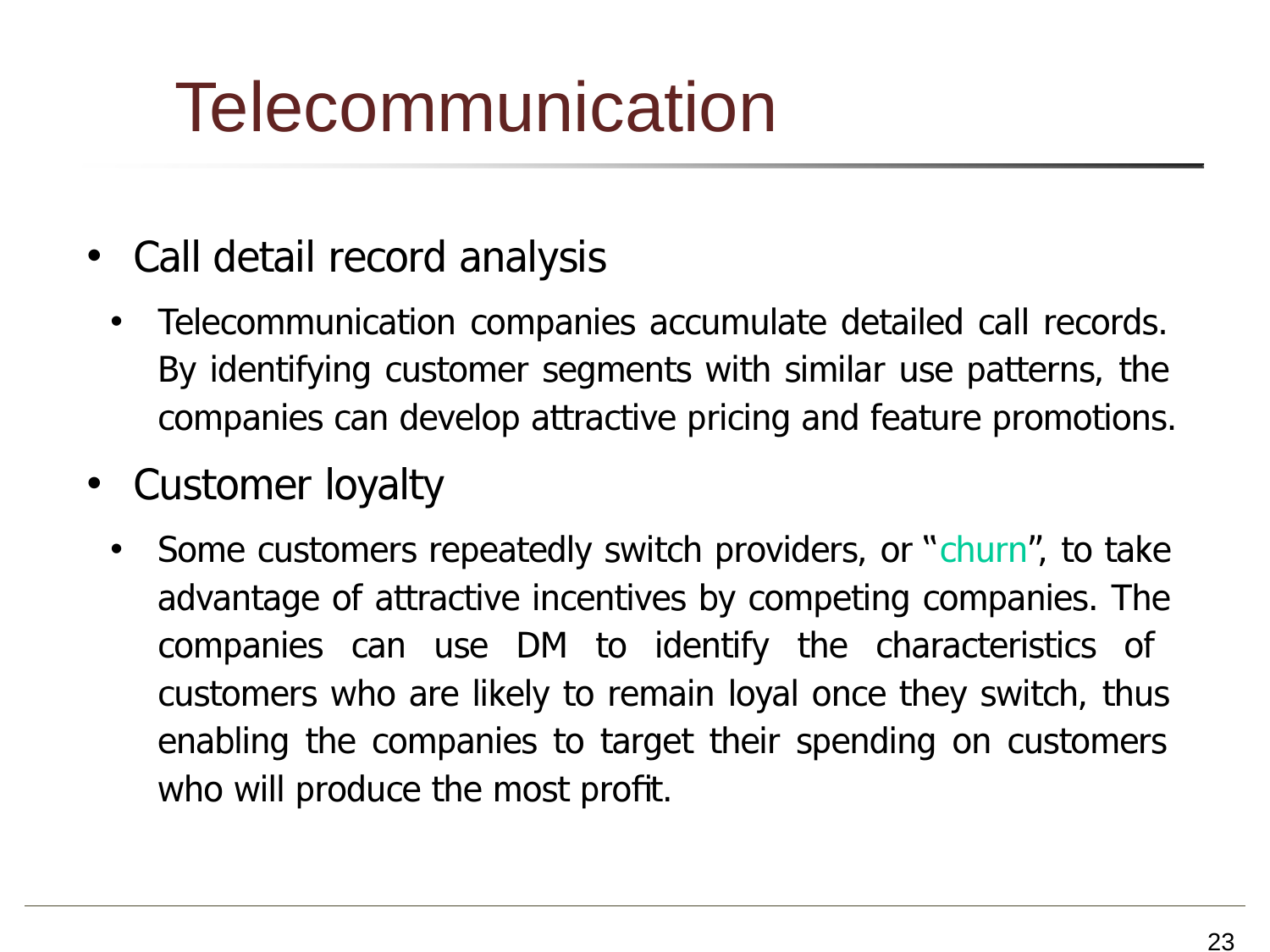

# Telecommunication

Call detail record analysis
Telecommunication companies accumulate detailed call records.  By identifying customer segments with similar use patterns, the  companies can develop attractive pricing and feature promotions.
Customer loyalty
Some customers repeatedly switch providers, or “churn”, to take  advantage of attractive incentives by competing companies. The  companies can use DM to identify the characteristics of  customers who are likely to remain loyal once they switch, thus  enabling the companies to target their spending on customers  who will produce the most profit.

23